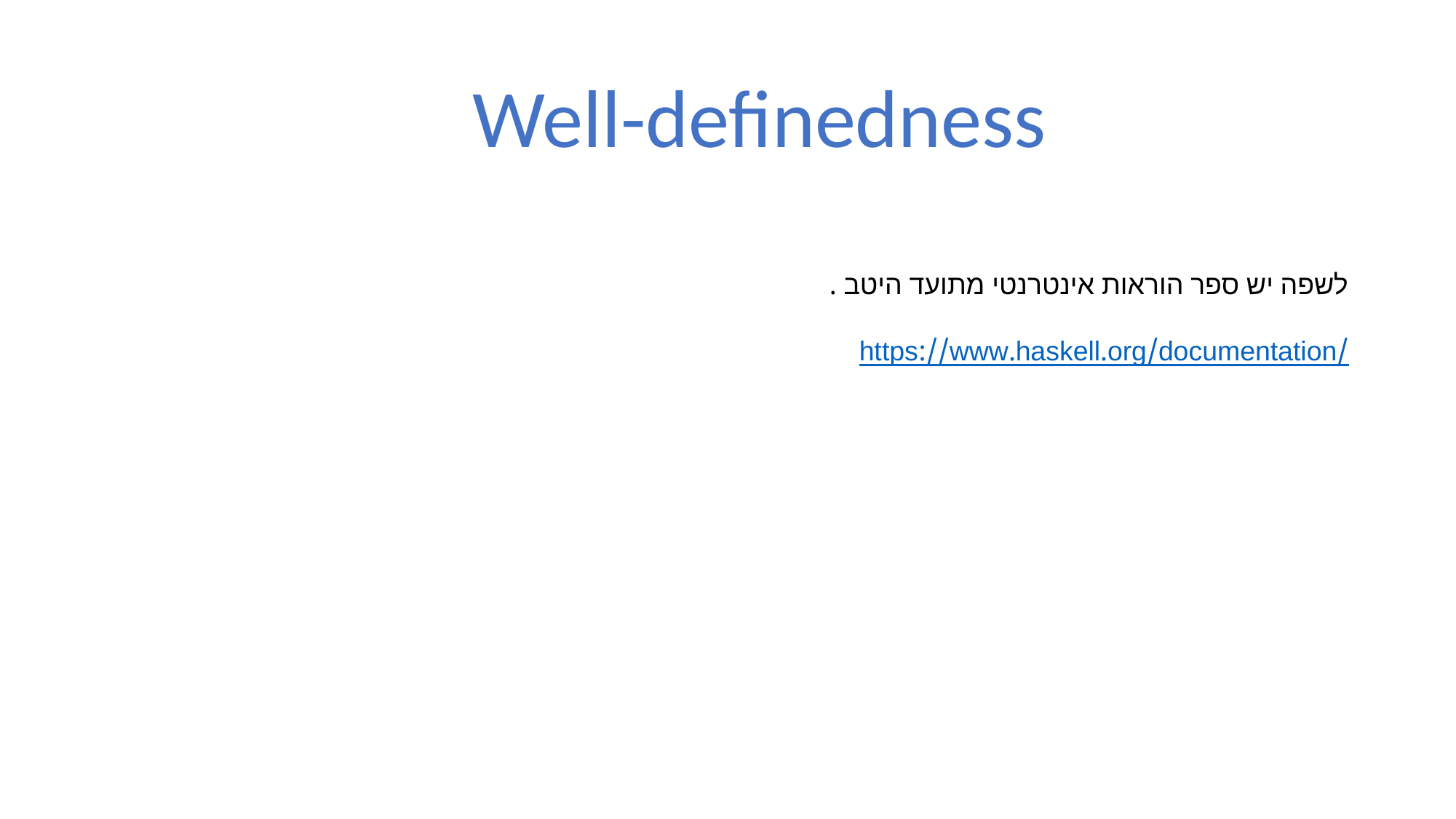

Well-definedness
לשפה יש ספר הוראות אינטרנטי מתועד היטב .

https://www.haskell.org/documentation/